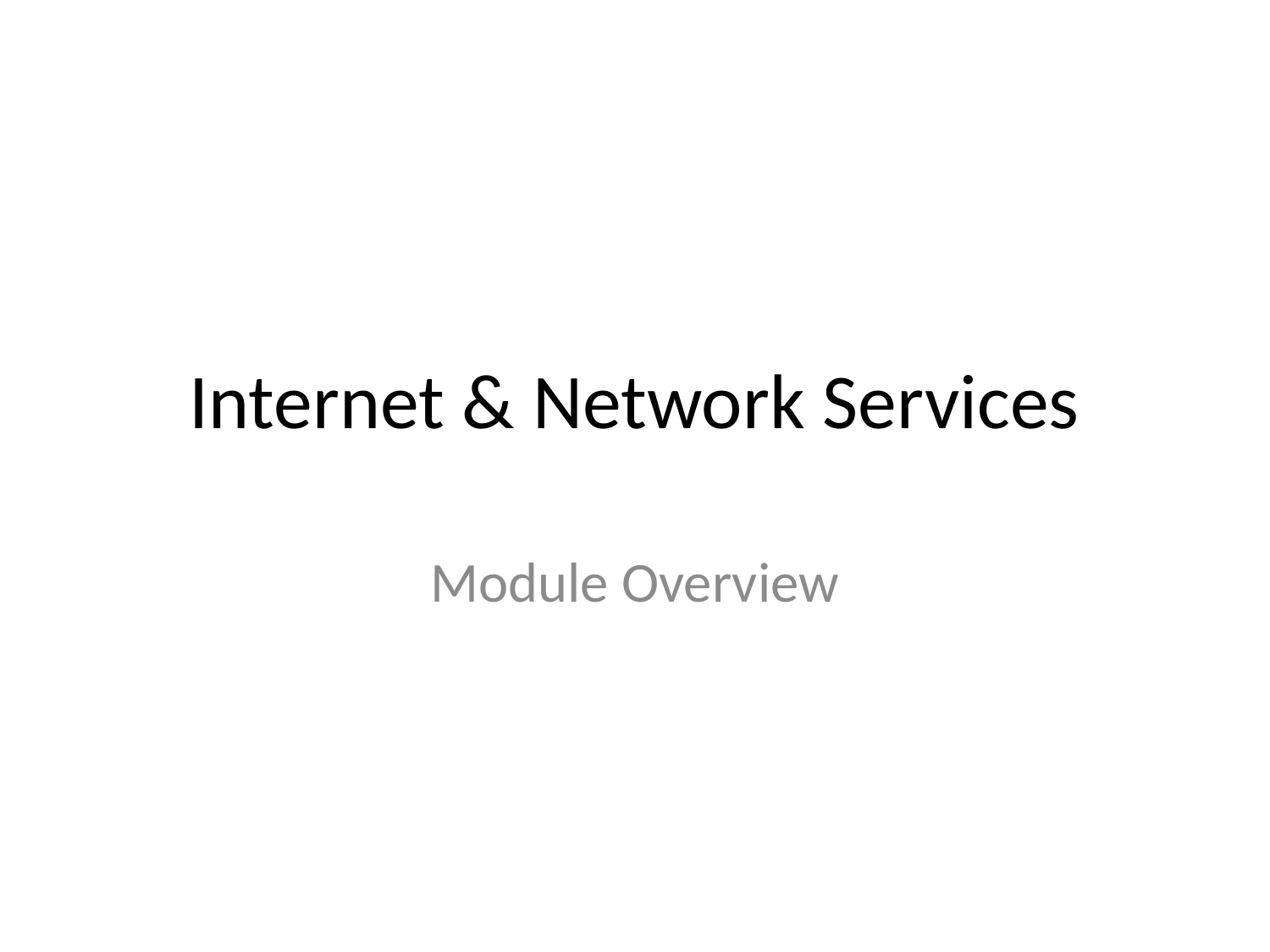

# Internet & Network Services
Module Overview